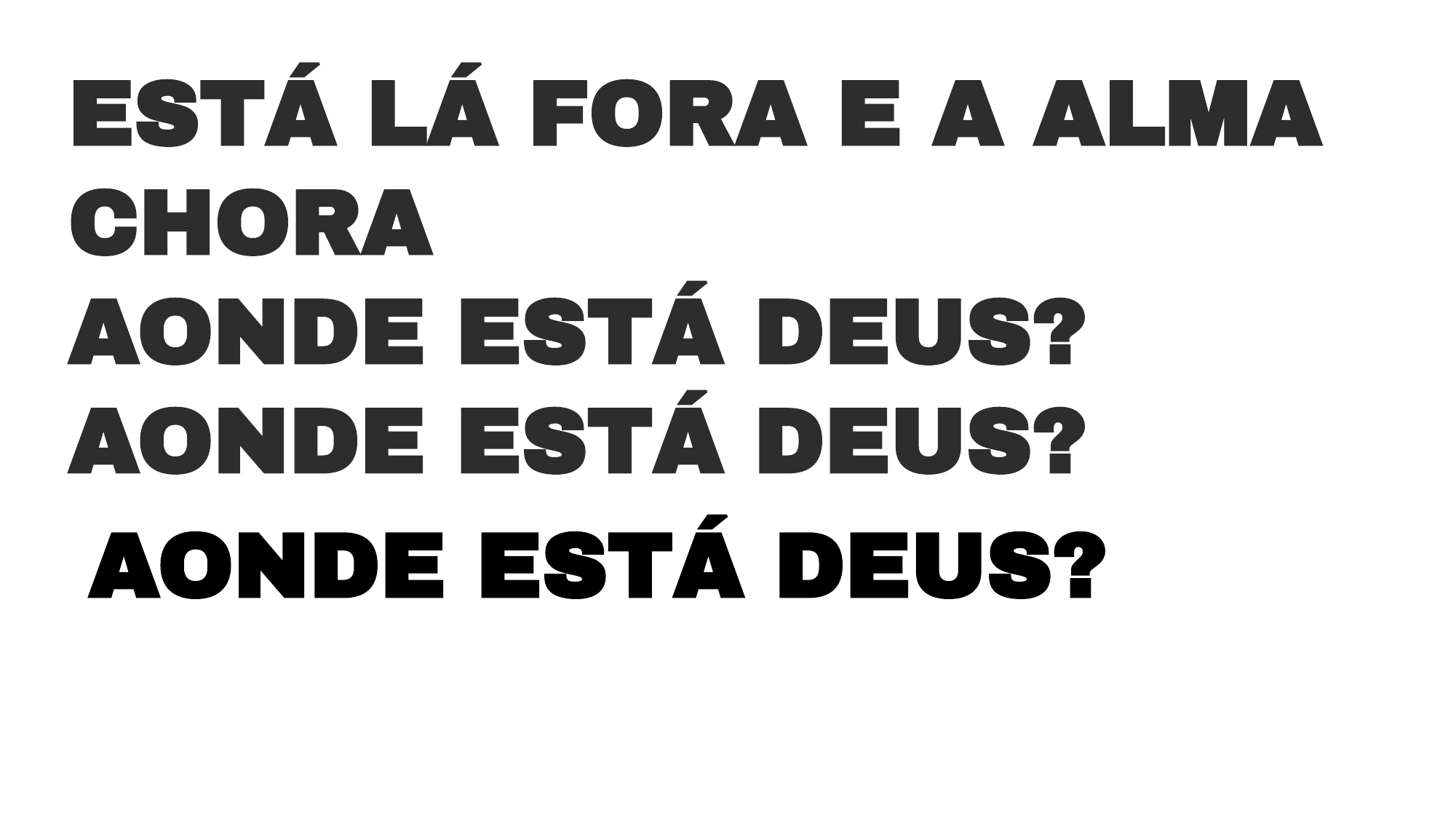

ESTÁ LÁ FORA E A ALMA CHORA
AONDE ESTÁ DEUS?
AONDE ESTÁ DEUS?
AONDE ESTÁ DEUS?